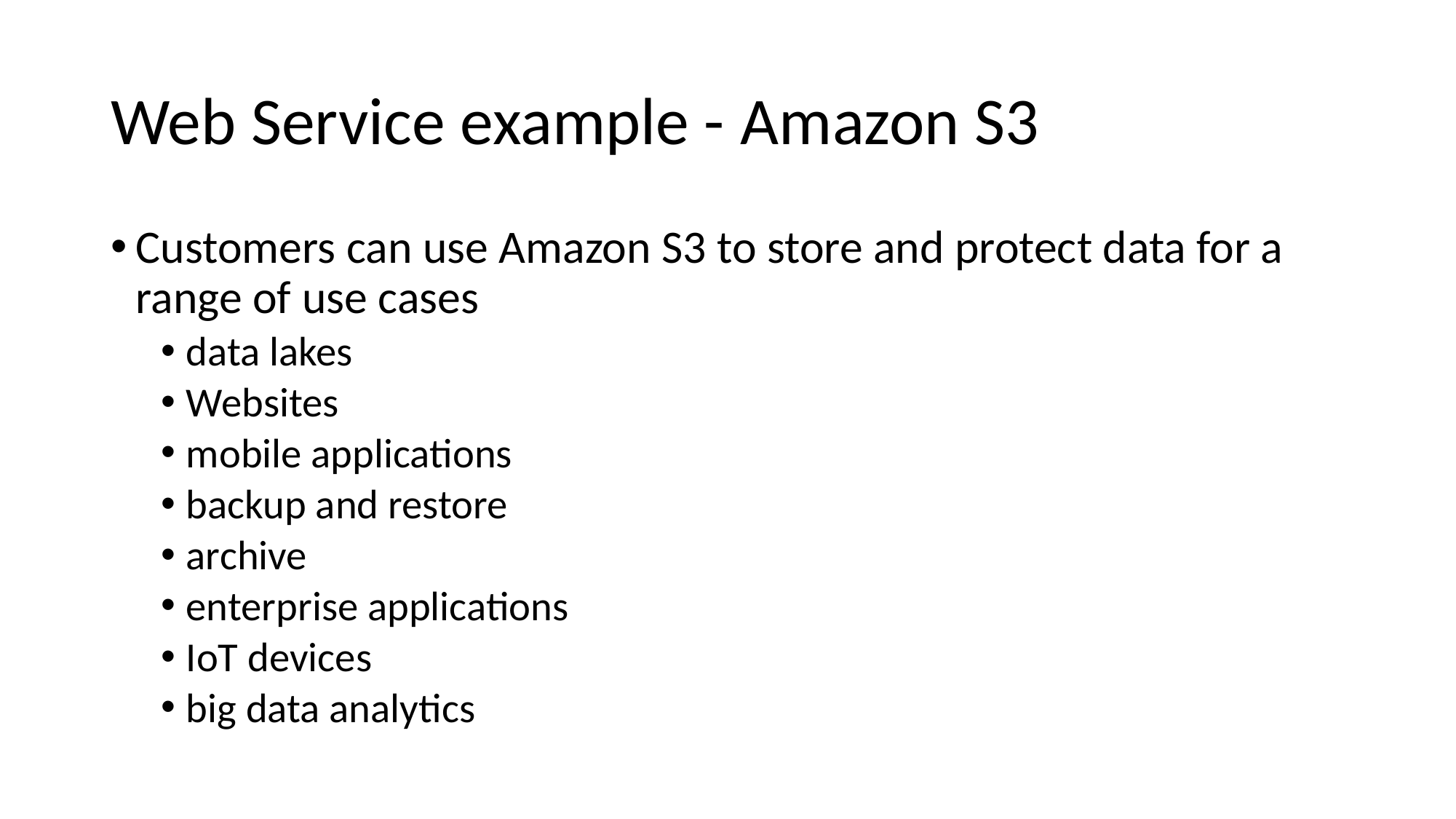

# Web Service example - Amazon S3
Customers can use Amazon S3 to store and protect data for a range of use cases
data lakes
Websites
mobile applications
backup and restore
archive
enterprise applications
IoT devices
big data analytics